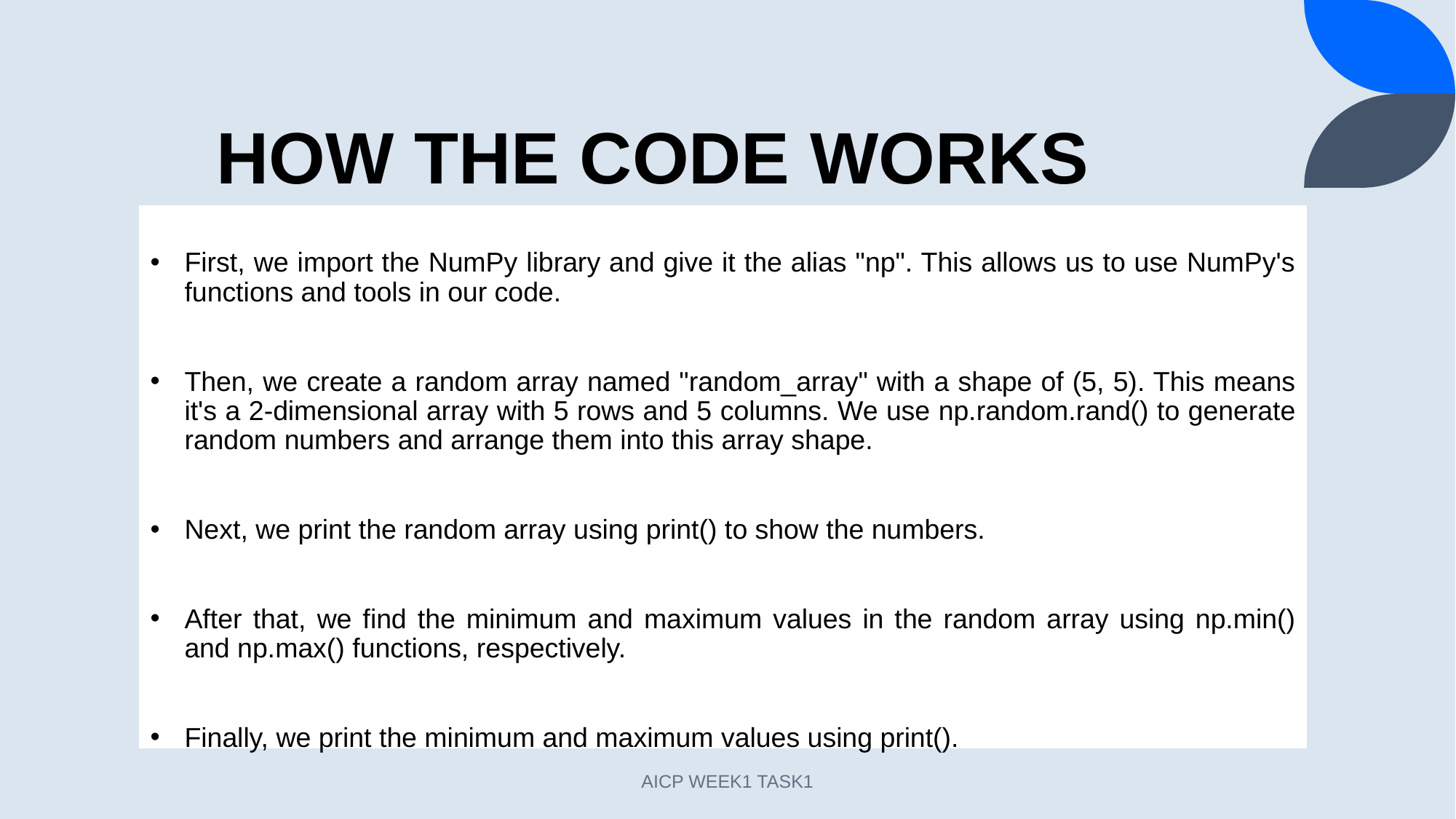

# HOW THE CODE WORKS

First, we import the NumPy library and give it the alias "np". This allows us to use NumPy's functions and tools in our code.

Then, we create a random array named "random_array" with a shape of (5, 5). This means it's a 2-dimensional array with 5 rows and 5 columns. We use np.random.rand() to generate random numbers and arrange them into this array shape.

Next, we print the random array using print() to show the numbers.

After that, we find the minimum and maximum values in the random array using np.min() and np.max() functions, respectively.

Finally, we print the minimum and maximum values using print().

AICP WEEK1 TASK1
25